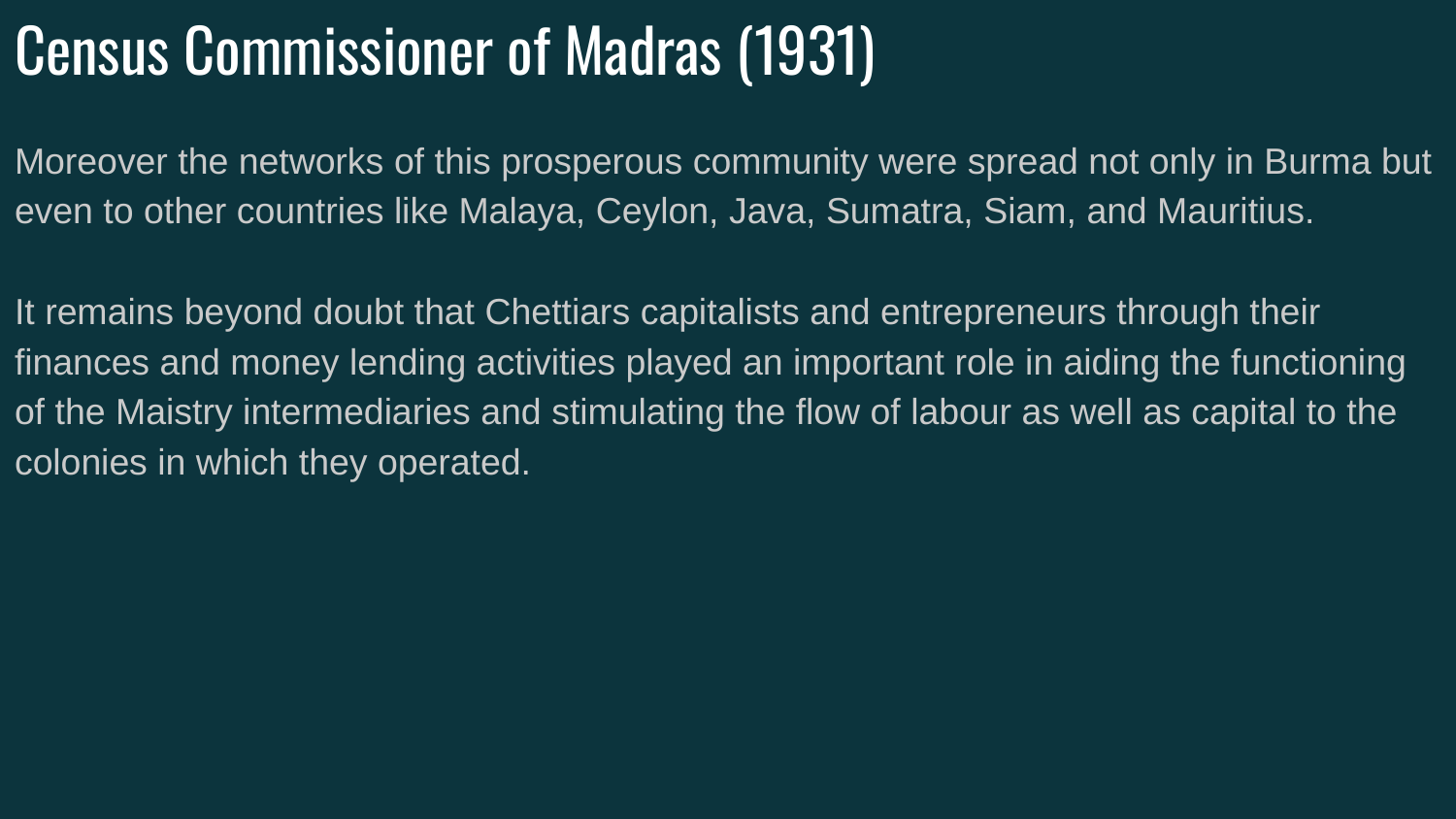

# Census Commissioner of Madras (1931)

Moreover the networks of this prosperous community were spread not only in Burma but even to other countries like Malaya, Ceylon, Java, Sumatra, Siam, and Mauritius.

It remains beyond doubt that Chettiars capitalists and entrepreneurs through their finances and money lending activities played an important role in aiding the functioning of the Maistry intermediaries and stimulating the flow of labour as well as capital to the colonies in which they operated.